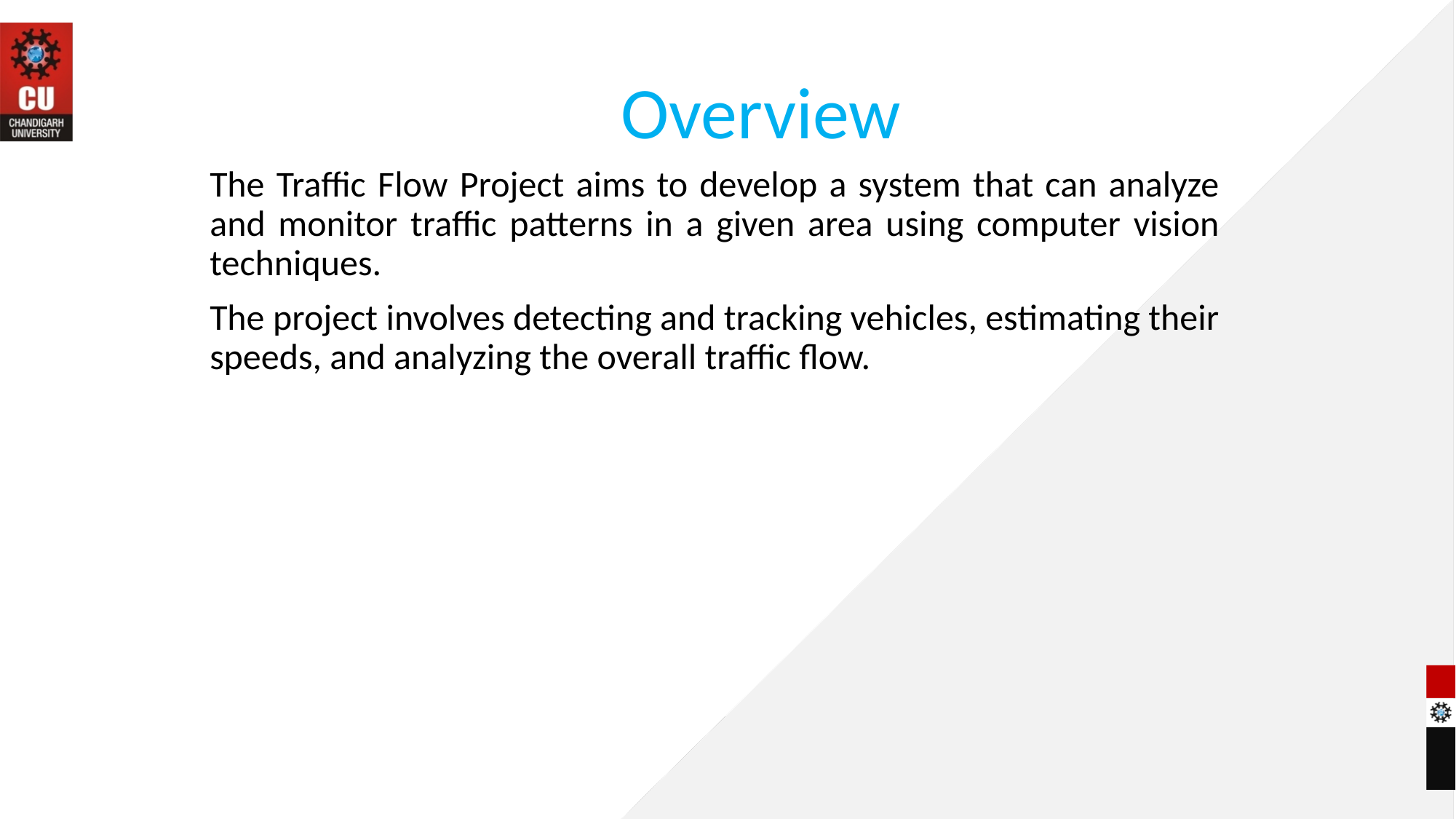

# Overview
The Traffic Flow Project aims to develop a system that can analyze and monitor traffic patterns in a given area using computer vision techniques.
The project involves detecting and tracking vehicles, estimating their speeds, and analyzing the overall traffic flow.